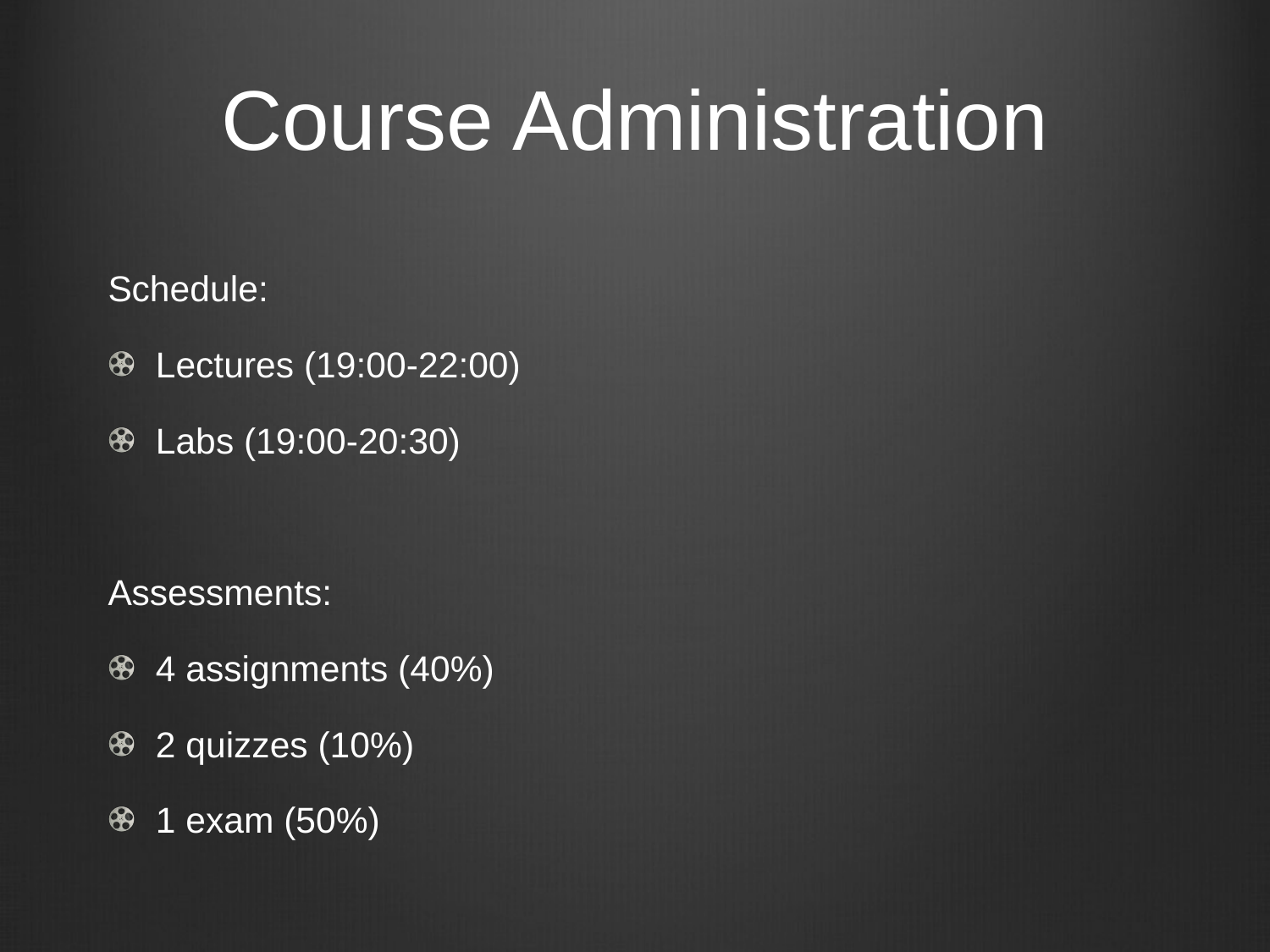

# Course Administration
Schedule:
Lectures (19:00-22:00)
Labs (19:00-20:30)

Assessments:
4 assignments (40%)
2 quizzes (10%)
1 exam (50%)